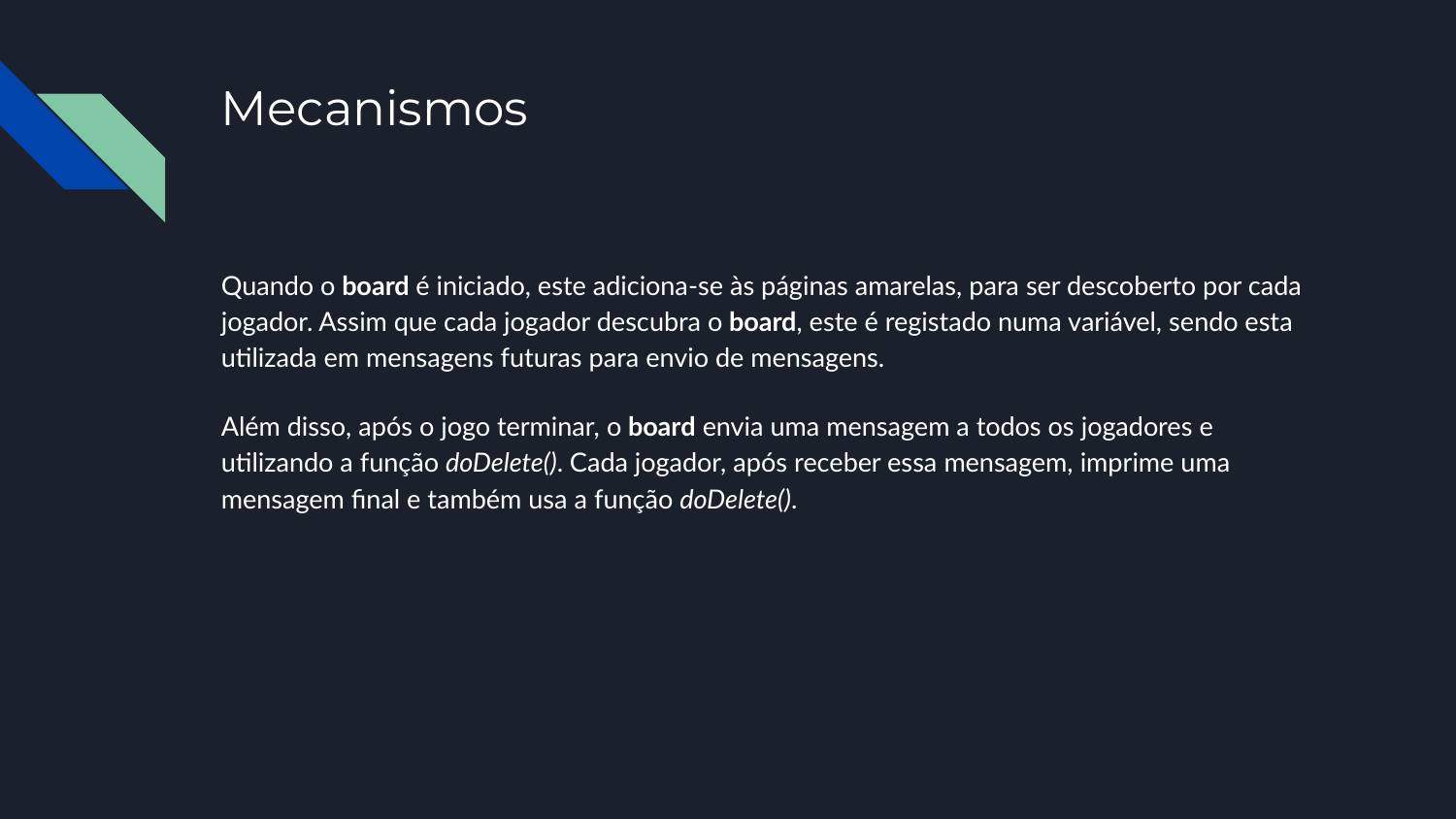

# Mecanismos
Quando o board é iniciado, este adiciona-se às páginas amarelas, para ser descoberto por cada jogador. Assim que cada jogador descubra o board, este é registado numa variável, sendo esta utilizada em mensagens futuras para envio de mensagens.
Além disso, após o jogo terminar, o board envia uma mensagem a todos os jogadores e utilizando a função doDelete(). Cada jogador, após receber essa mensagem, imprime uma mensagem final e também usa a função doDelete().